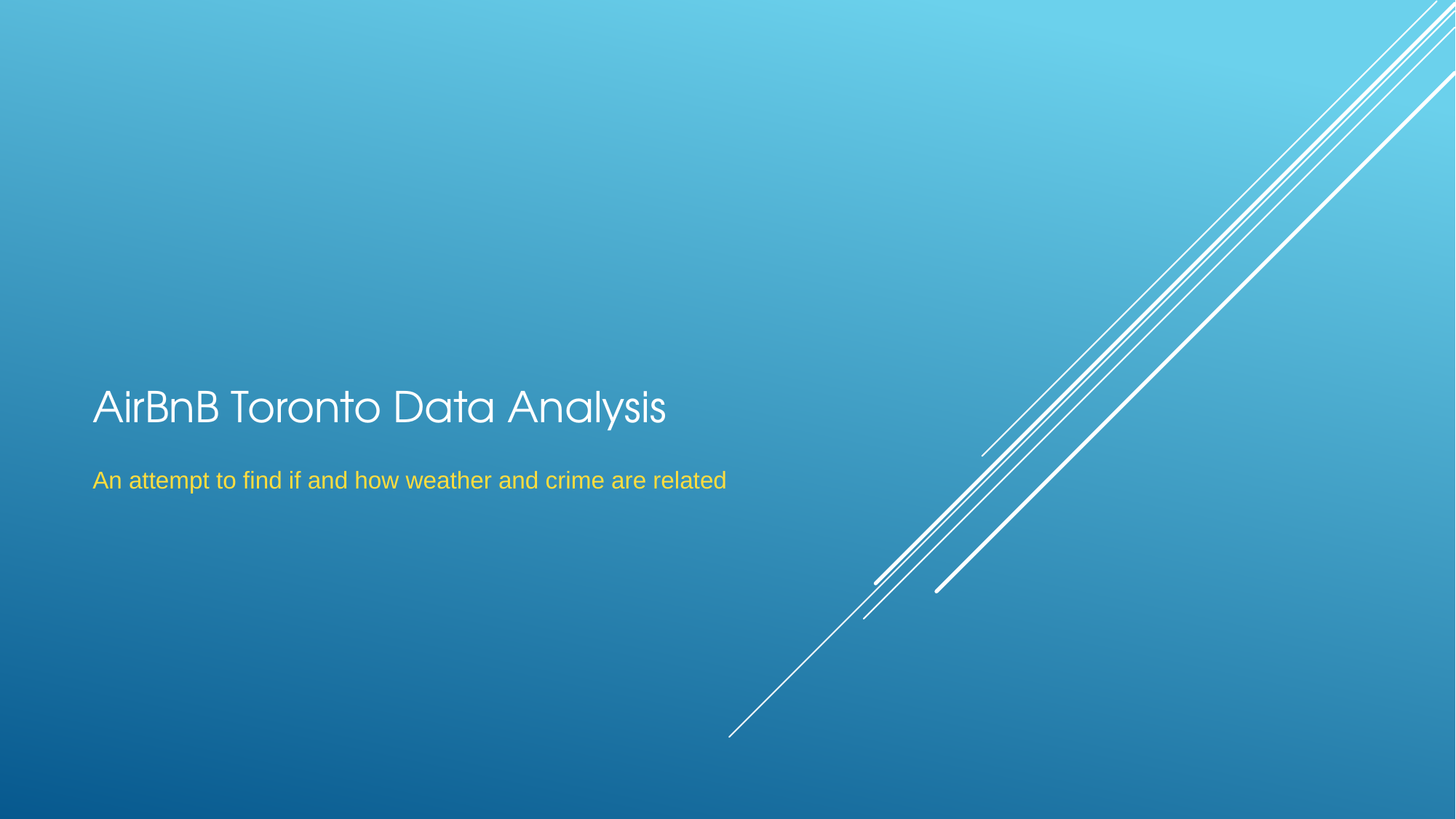

# AirBnB Toronto Data Analysis
An attempt to find if and how weather and crime are related